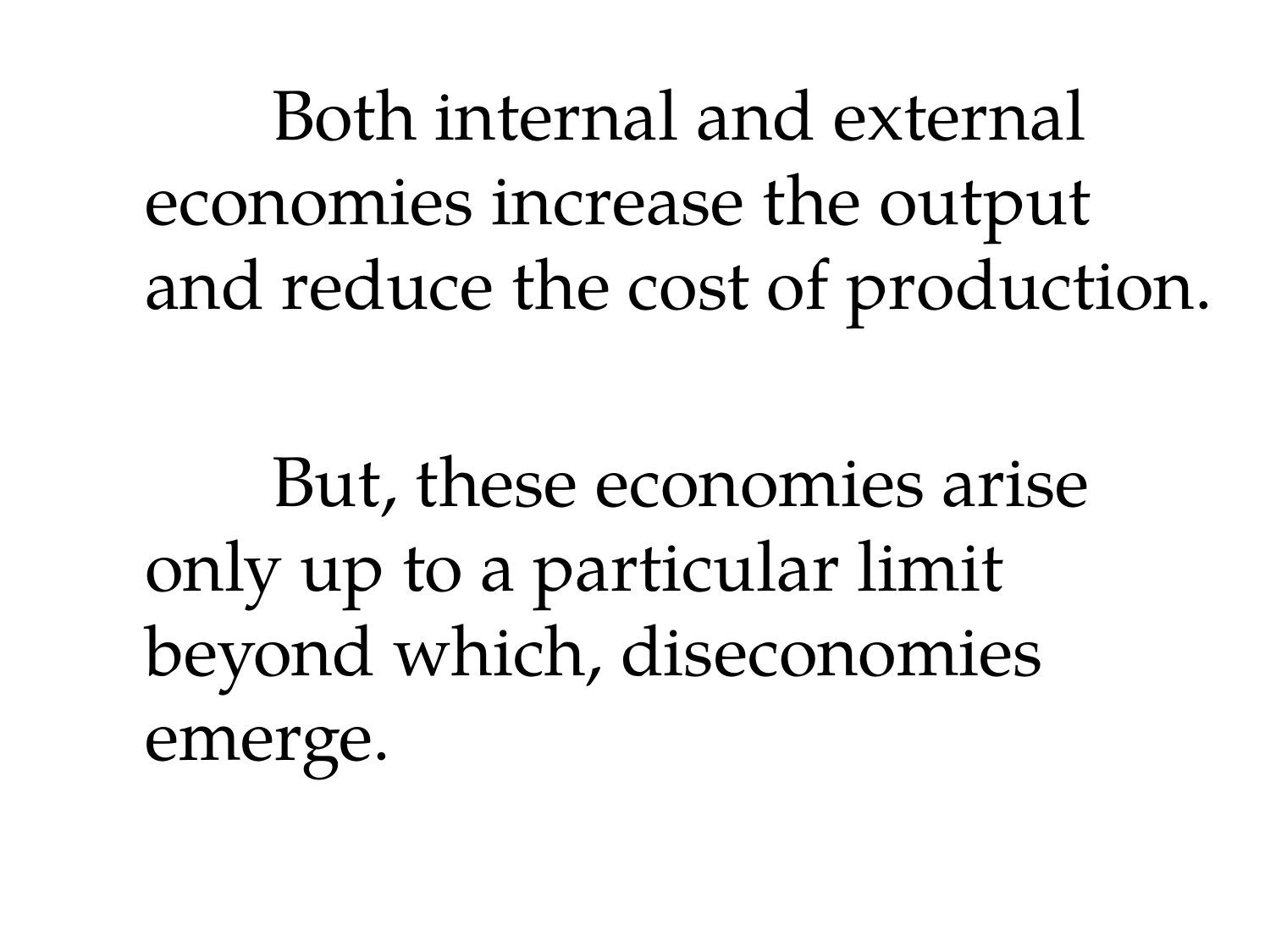

Both internal and external economies increase the output and reduce the cost of production.

		But, these economies arise only up to a particular limit beyond which, diseconomies emerge.